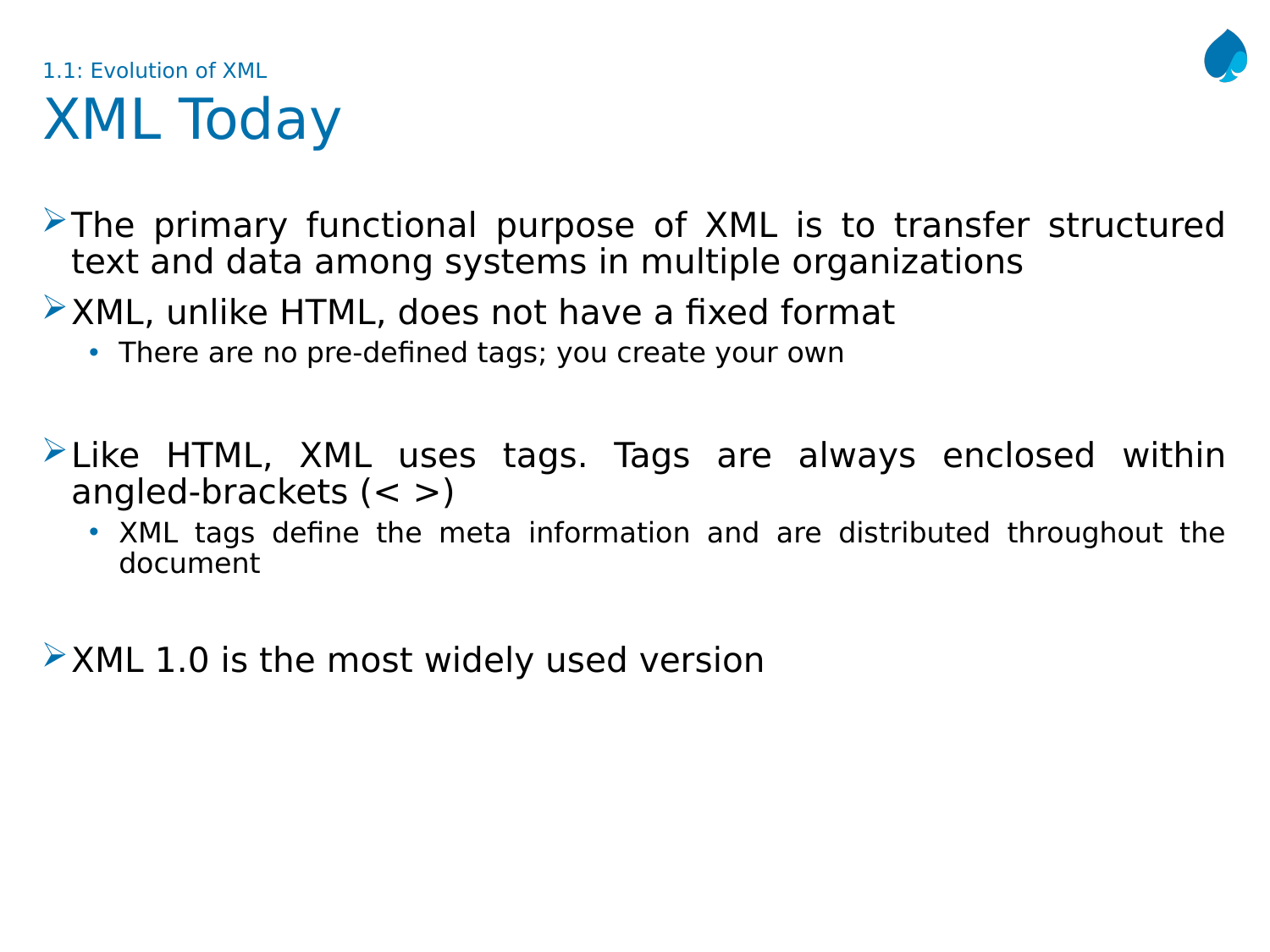

# 1.1: Evolution of XML XML Today
The primary functional purpose of XML is to transfer structured text and data among systems in multiple organizations
XML, unlike HTML, does not have a fixed format
There are no pre-defined tags; you create your own

Like HTML, XML uses tags. Tags are always enclosed within angled-brackets (< >)
XML tags define the meta information and are distributed throughout the document

XML 1.0 is the most widely used version